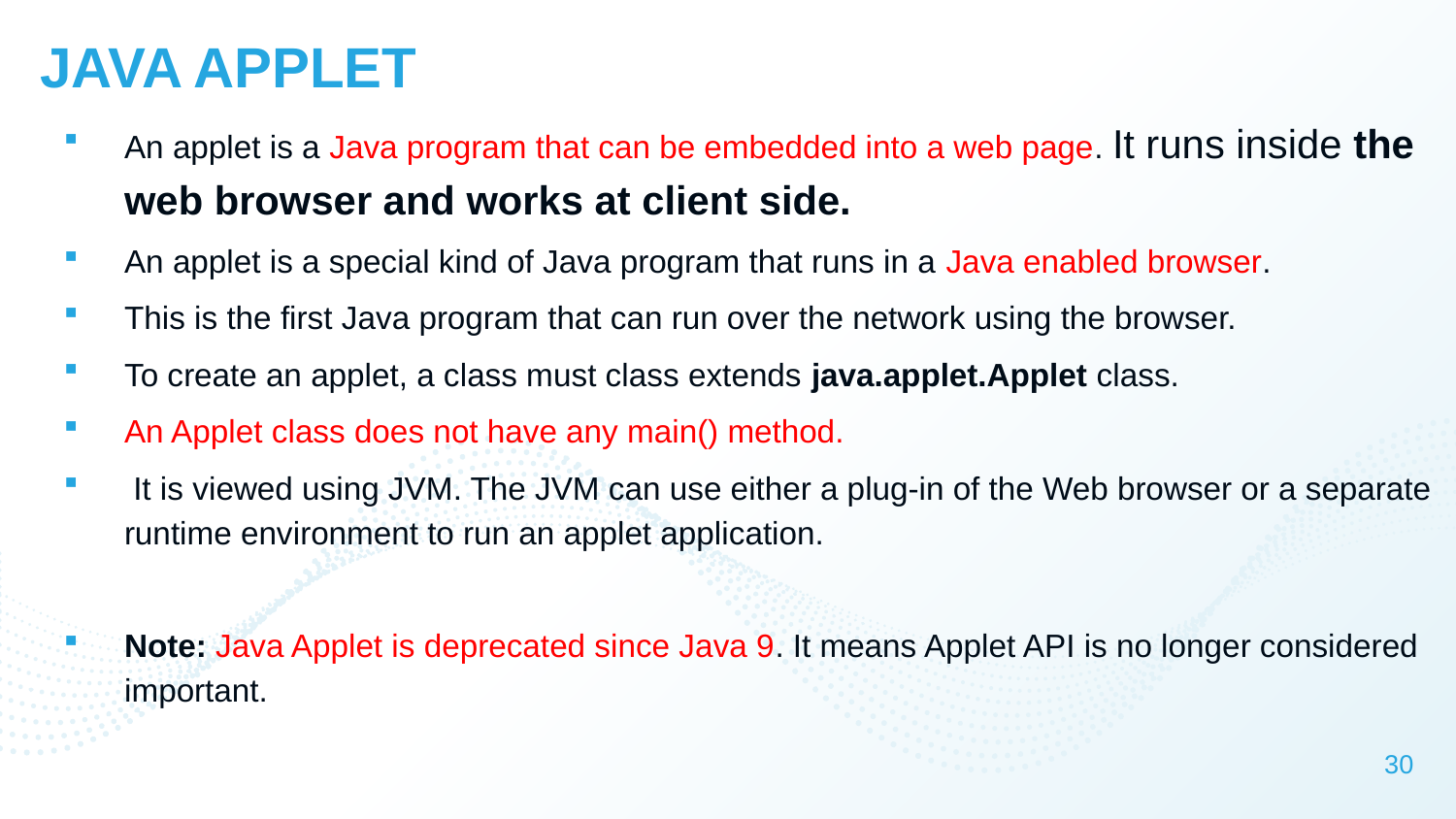

# JAVA APPLET
An applet is a Java program that can be embedded into a web page. It runs inside the web browser and works at client side.
An applet is a special kind of Java program that runs in a Java enabled browser.
This is the first Java program that can run over the network using the browser.
To create an applet, a class must class extends java.applet.Applet class.
An Applet class does not have any main() method.
 It is viewed using JVM. The JVM can use either a plug-in of the Web browser or a separate runtime environment to run an applet application.

Note: Java Applet is deprecated since Java 9. It means Applet API is no longer considered important.
30